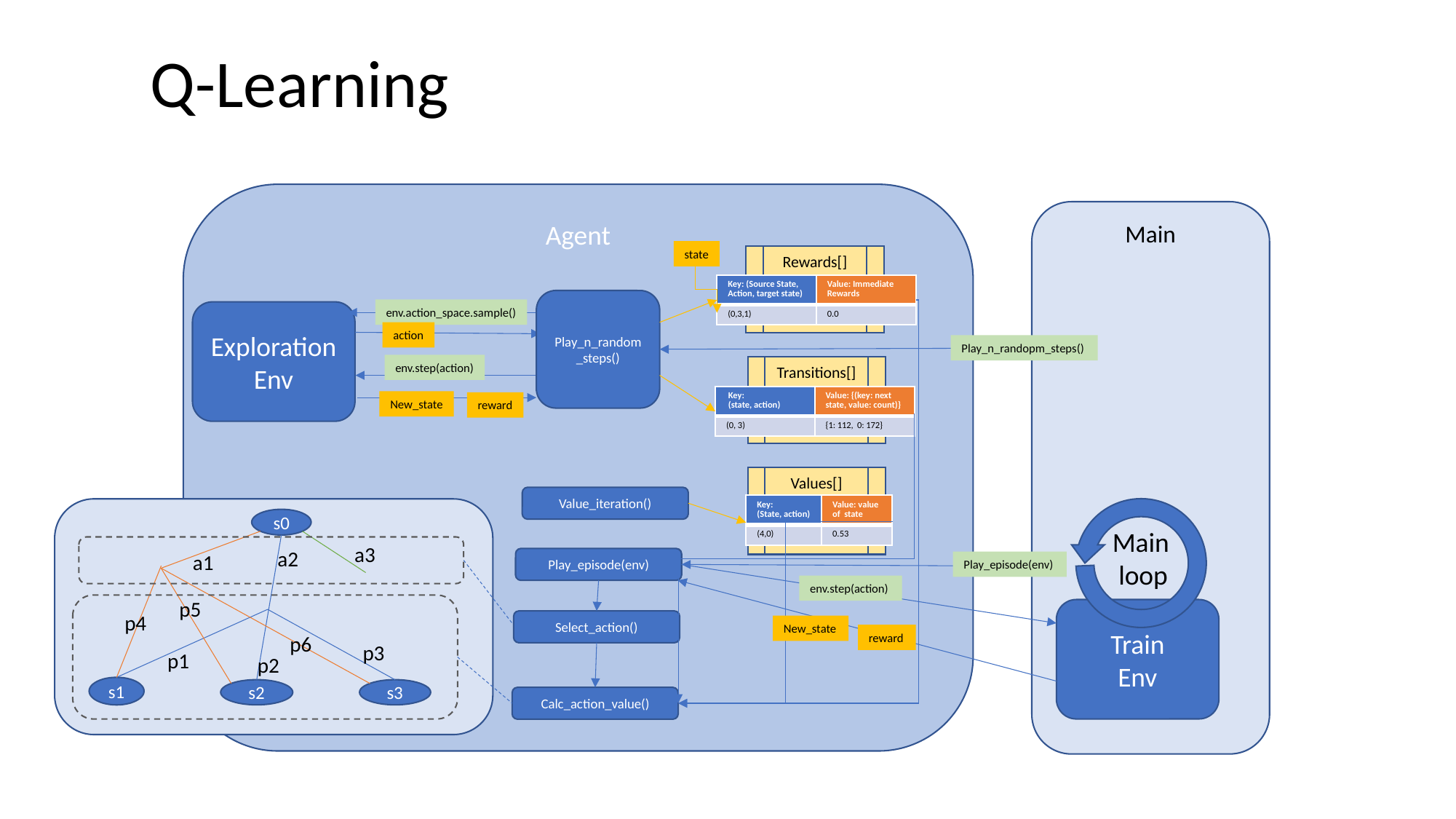

Q-Learning
Agent
Main
state
Rewards[]

| Key: (Source State, Action, target state) | Value: Immediate Rewards |
| --- | --- |
| (0,3,1) | 0.0 |
Play_n_random_steps()
env.action_space.sample()
Exploration
Env
action
Play_n_randopm_steps()
env.step(action)
Transitions[]
| Key: (state, action) | Value: {(key: next state, value: count)} |
| --- | --- |
| (0, 3) | {1: 112, 0: 172} |
New_state
reward
Values[]
Value_iteration()

| Key: (State, action) | Value: value of state |
| --- | --- |
| (4,0) | 0.53 |

s0
Main
 loop
a3

a2
a1
Play_episode(env)
Play_episode(env)
env.step(action)
p5

Train
Env
p4
Select_action()
New_state
reward
p6
p3
p1
p2
s1
s2
s3
Calc_action_value()